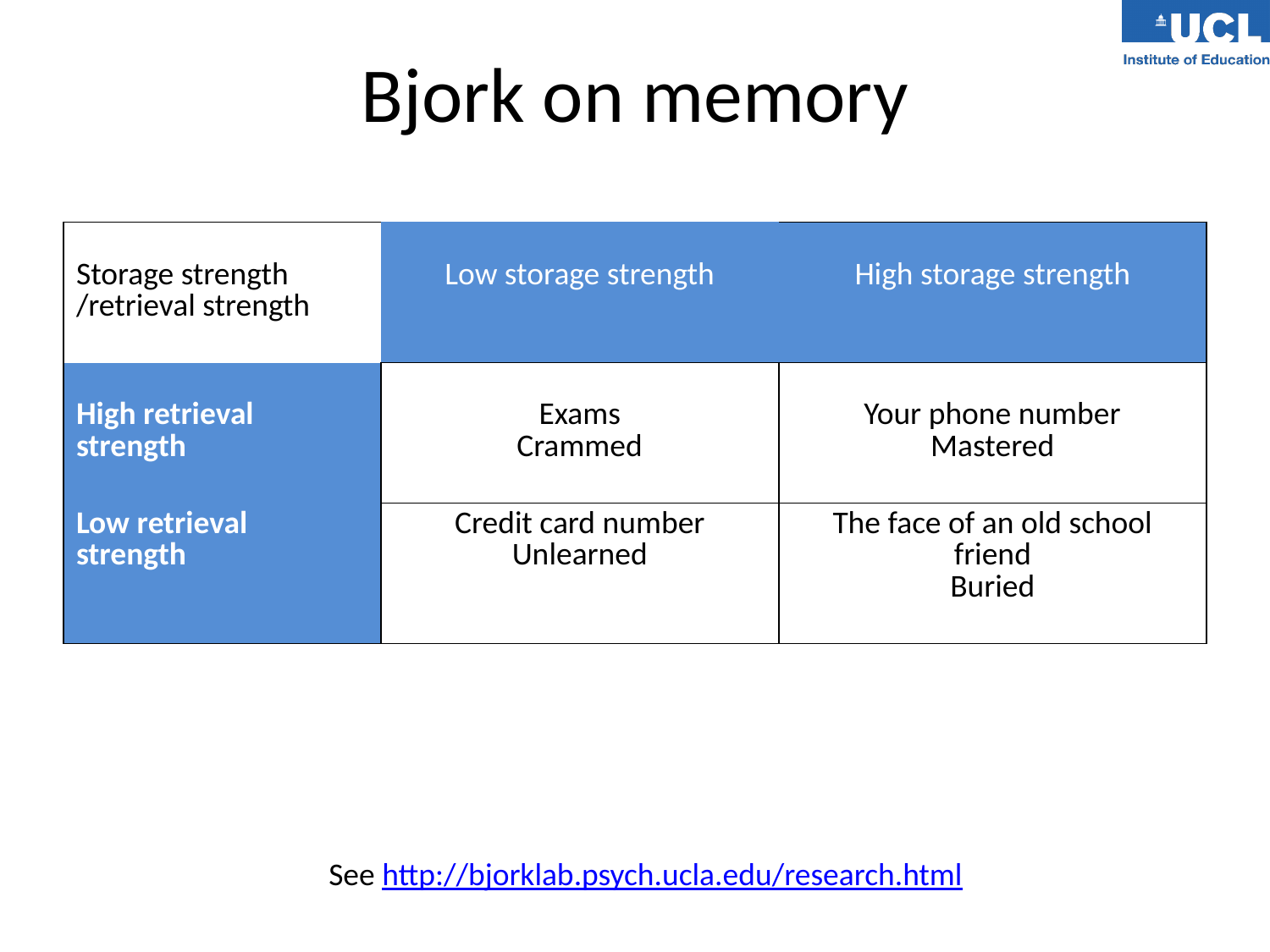

# Bjork on memory
| Storage strength /retrieval strength | Low storage strength | High storage strength |
| --- | --- | --- |
| High retrieval strength | Exams Crammed | Your phone number Mastered |
| Low retrieval strength | Credit card number Unlearned | The face of an old school friend Buried |
See http://bjorklab.psych.ucla.edu/research.html